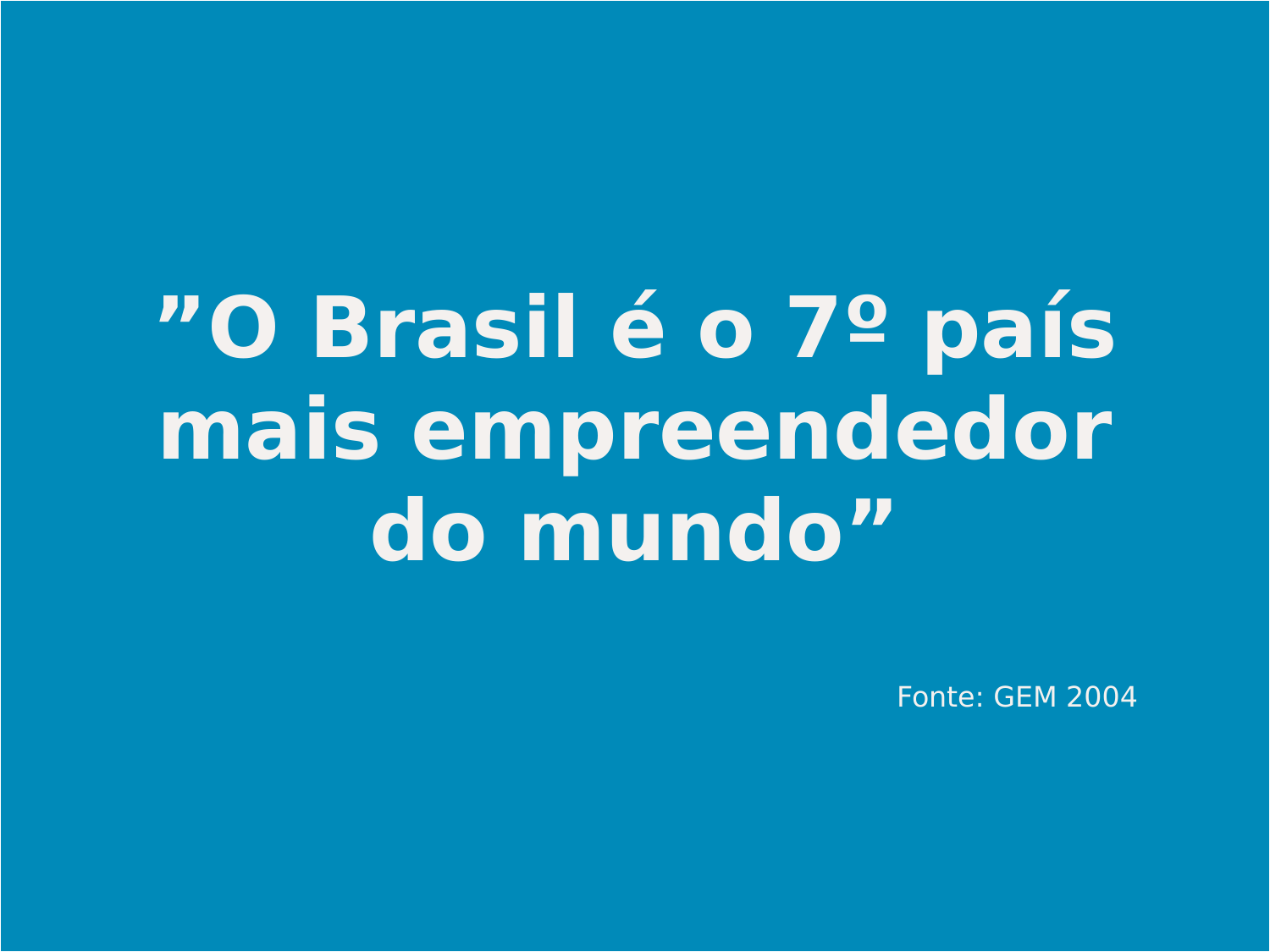

”O Brasil é o 7º país mais empreendedor do mundo”

Fonte: GEM 2004